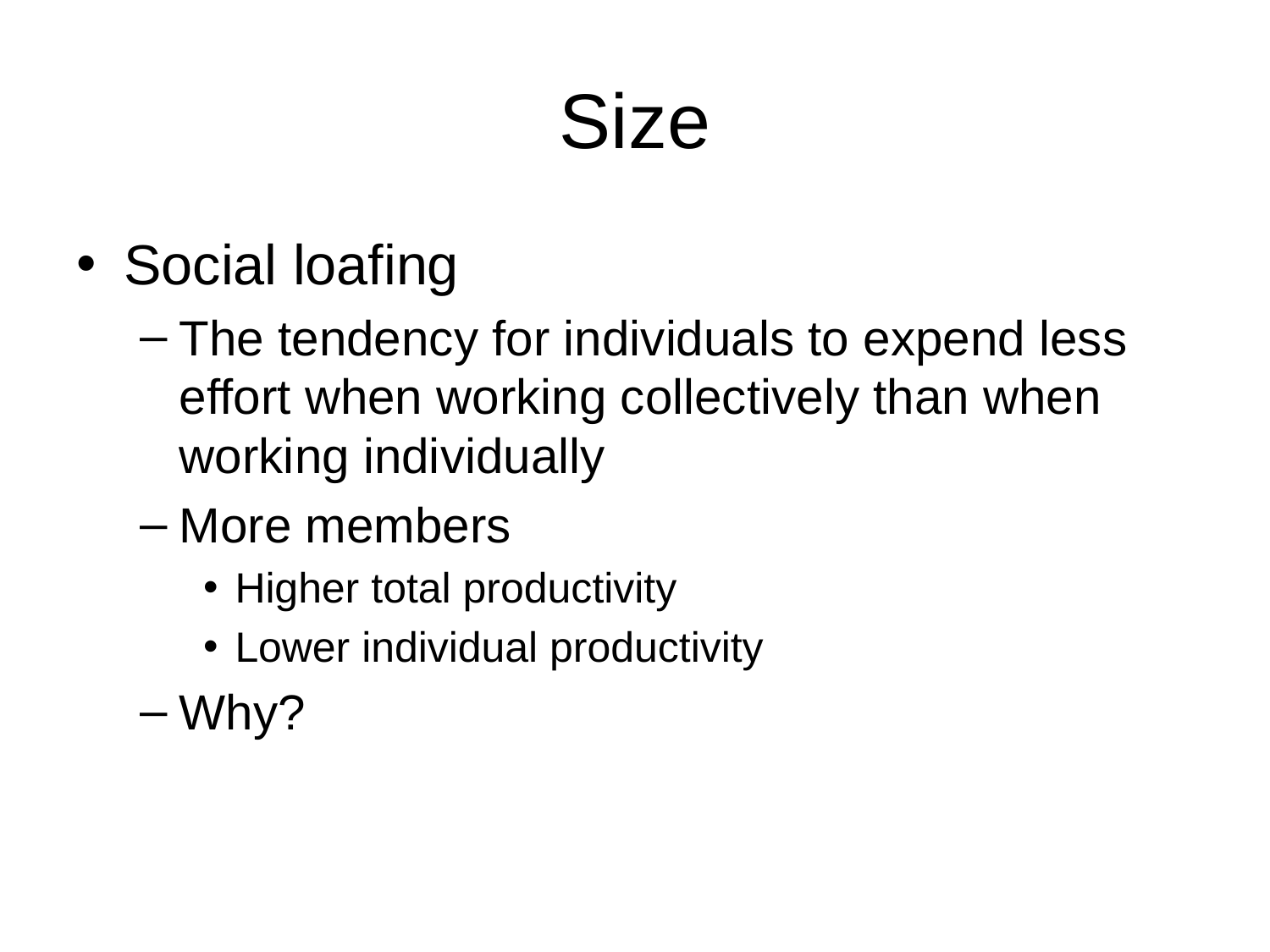

# Size
Social loafing
The tendency for individuals to expend less effort when working collectively than when working individually
More members
Higher total productivity
Lower individual productivity
Why?